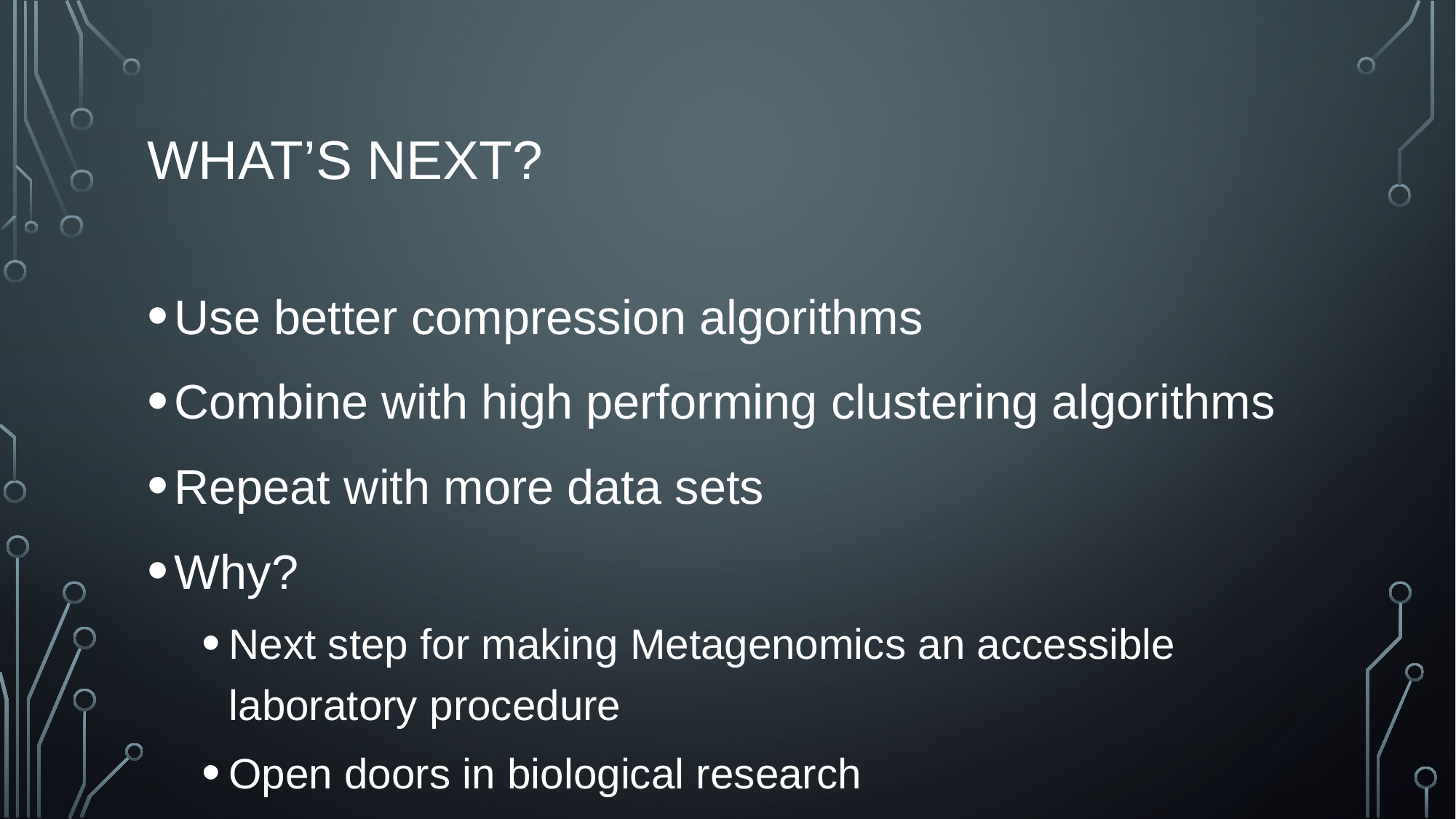

# What’s next?
Use better compression algorithms
Combine with high performing clustering algorithms
Repeat with more data sets
Why?
Next step for making Metagenomics an accessible laboratory procedure
Open doors in biological research